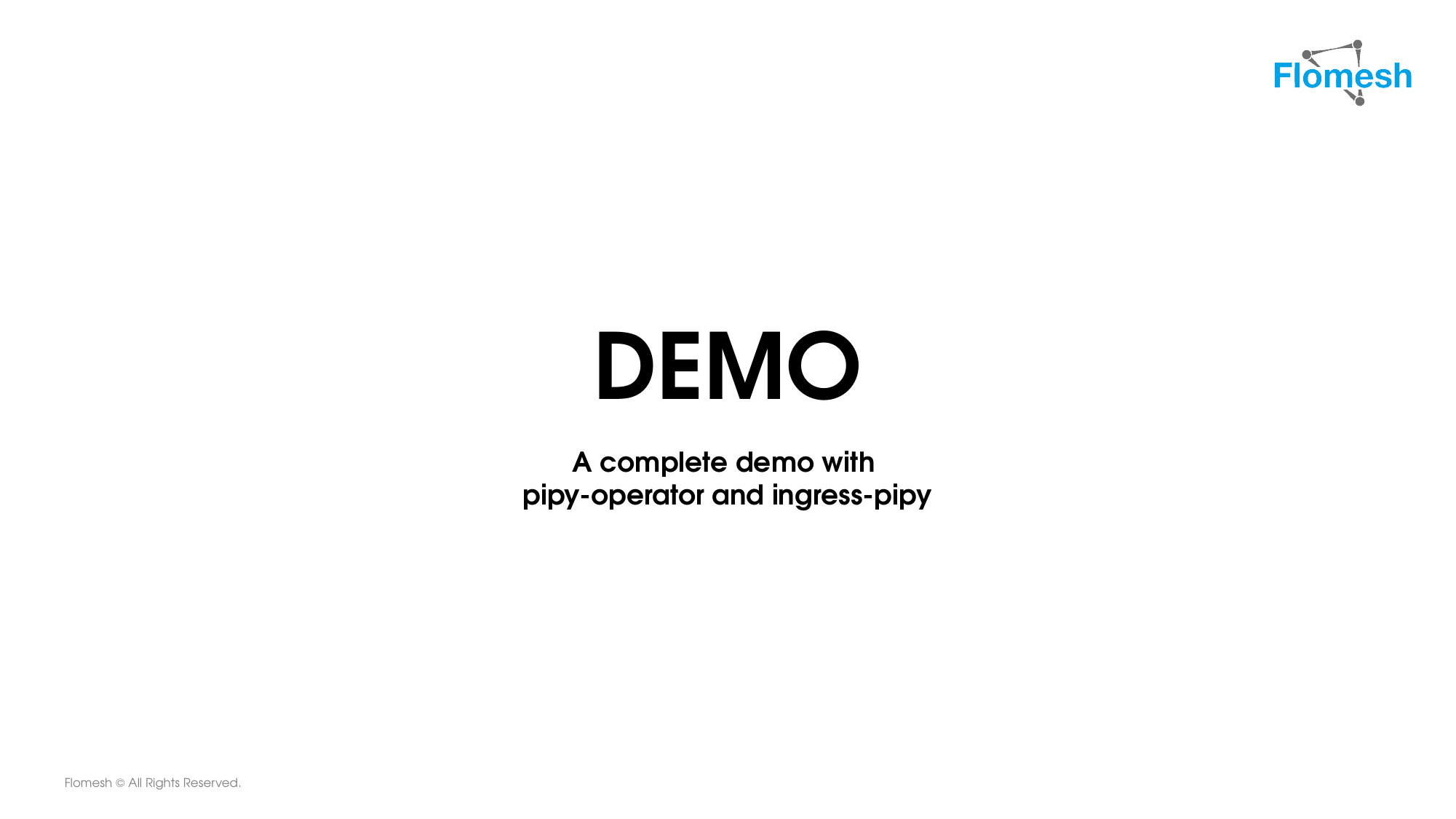

DEMO
A complete demo with
pipy-operator and ingress-pipy
Flomesh © All Rights Reserved.